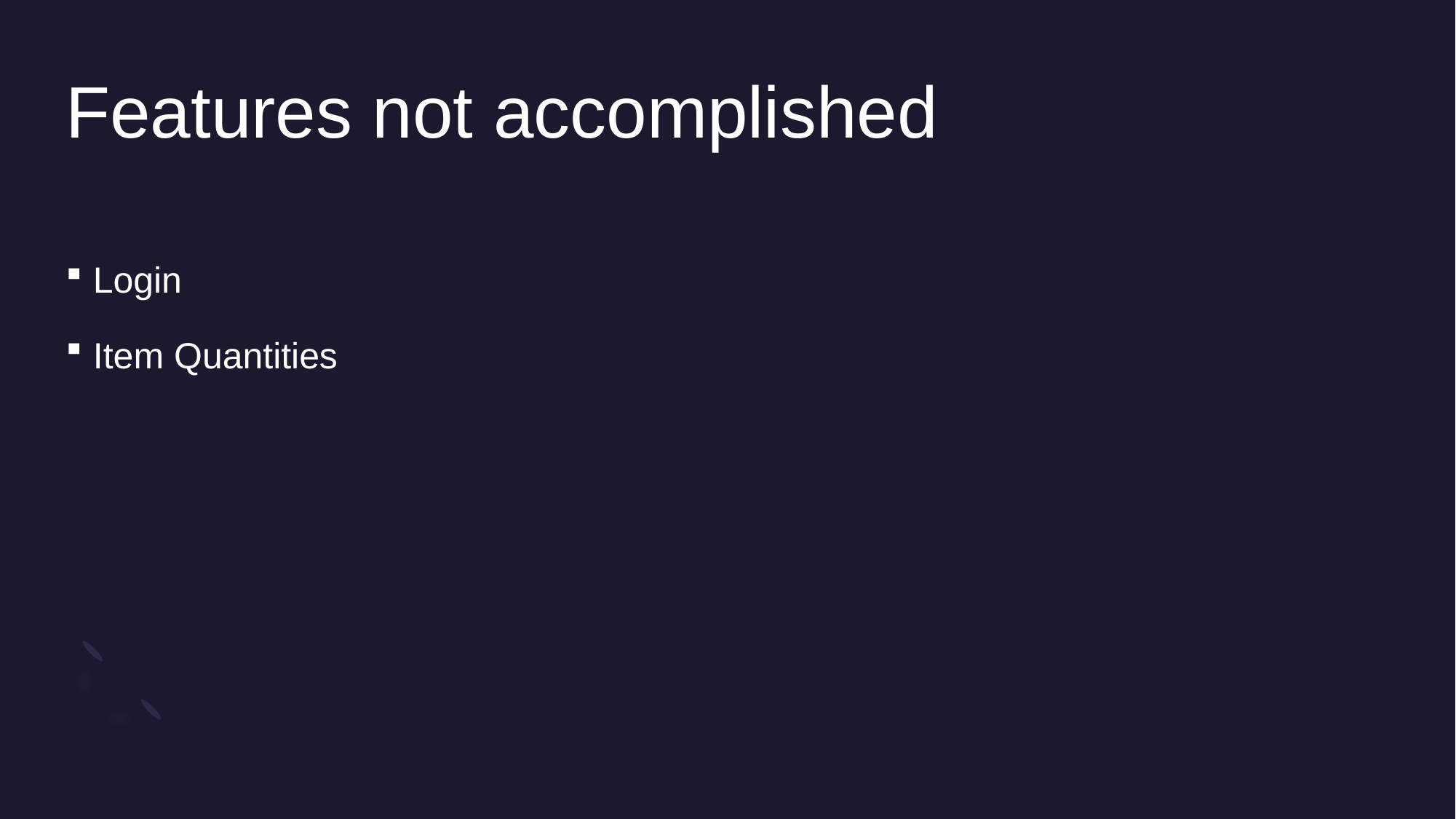

# Features not accomplished
Login
Item Quantities